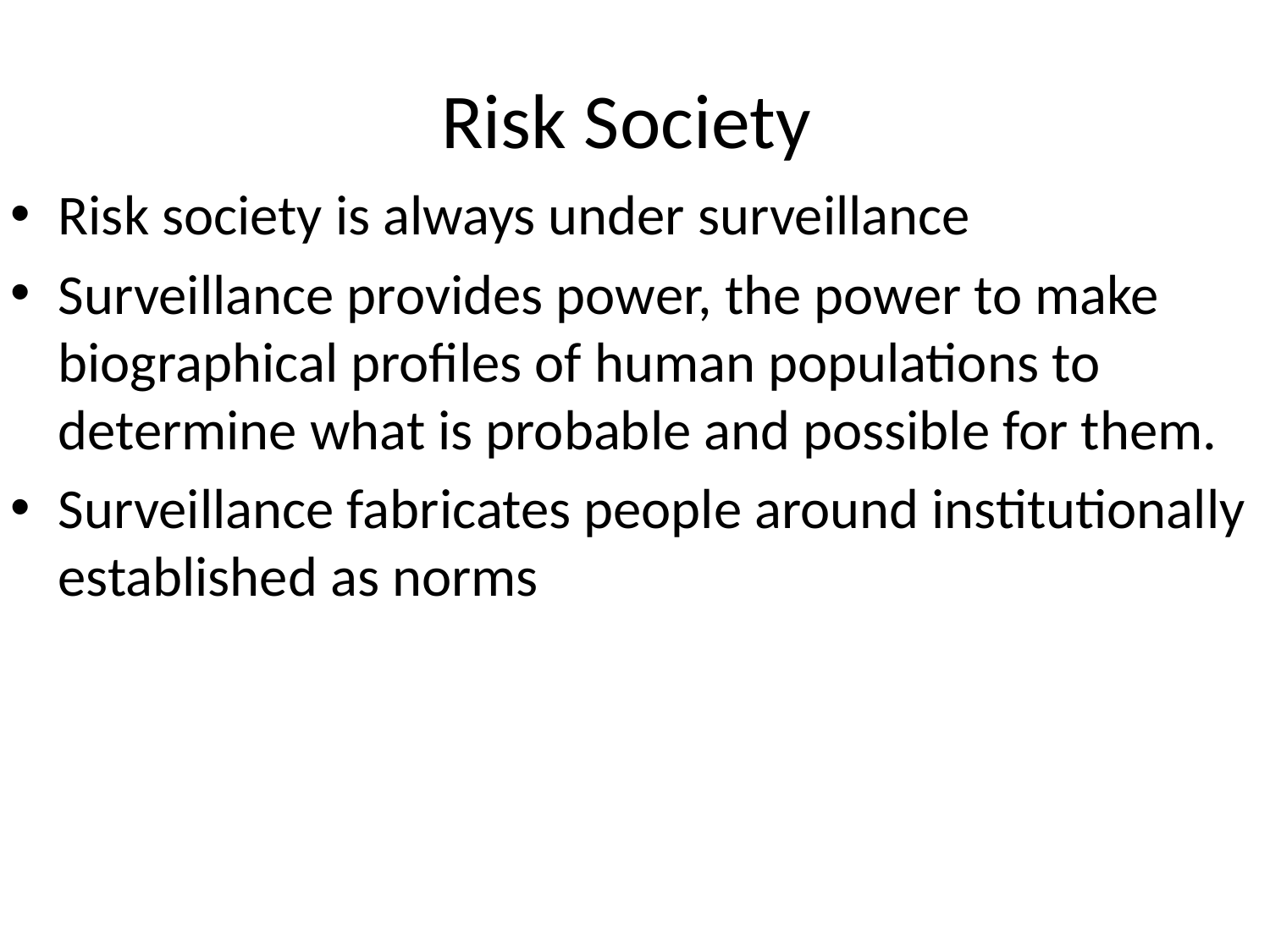

# Risk Society
Risk society is always under surveillance
Surveillance provides power, the power to make biographical profiles of human populations to determine what is probable and possible for them.
Surveillance fabricates people around institutionally established as norms